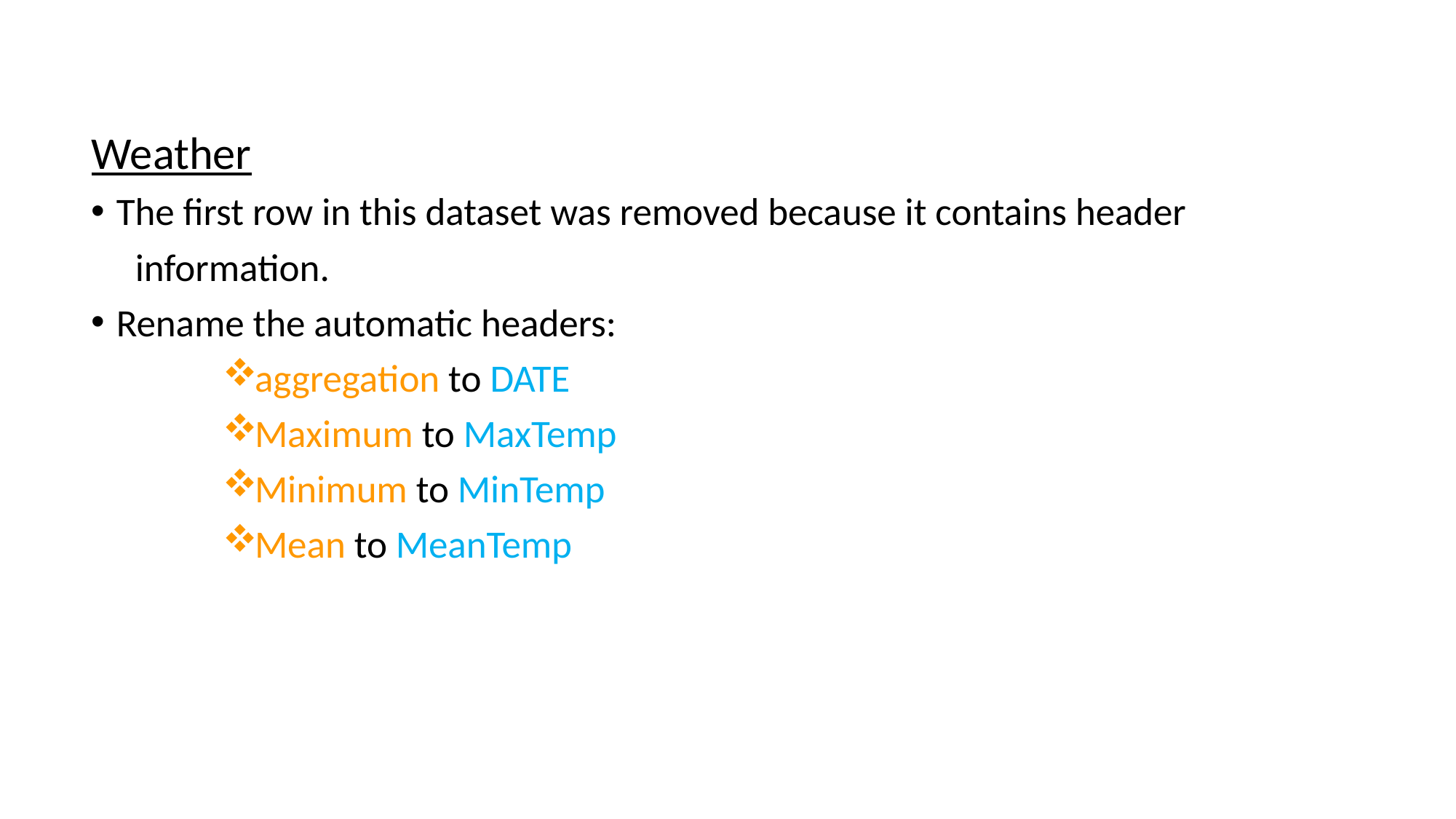

Weather
The first row in this dataset was removed because it contains header
     information.
Rename the automatic headers:
aggregation to DATE
Maximum to MaxTemp
Minimum to MinTemp
Mean to MeanTemp